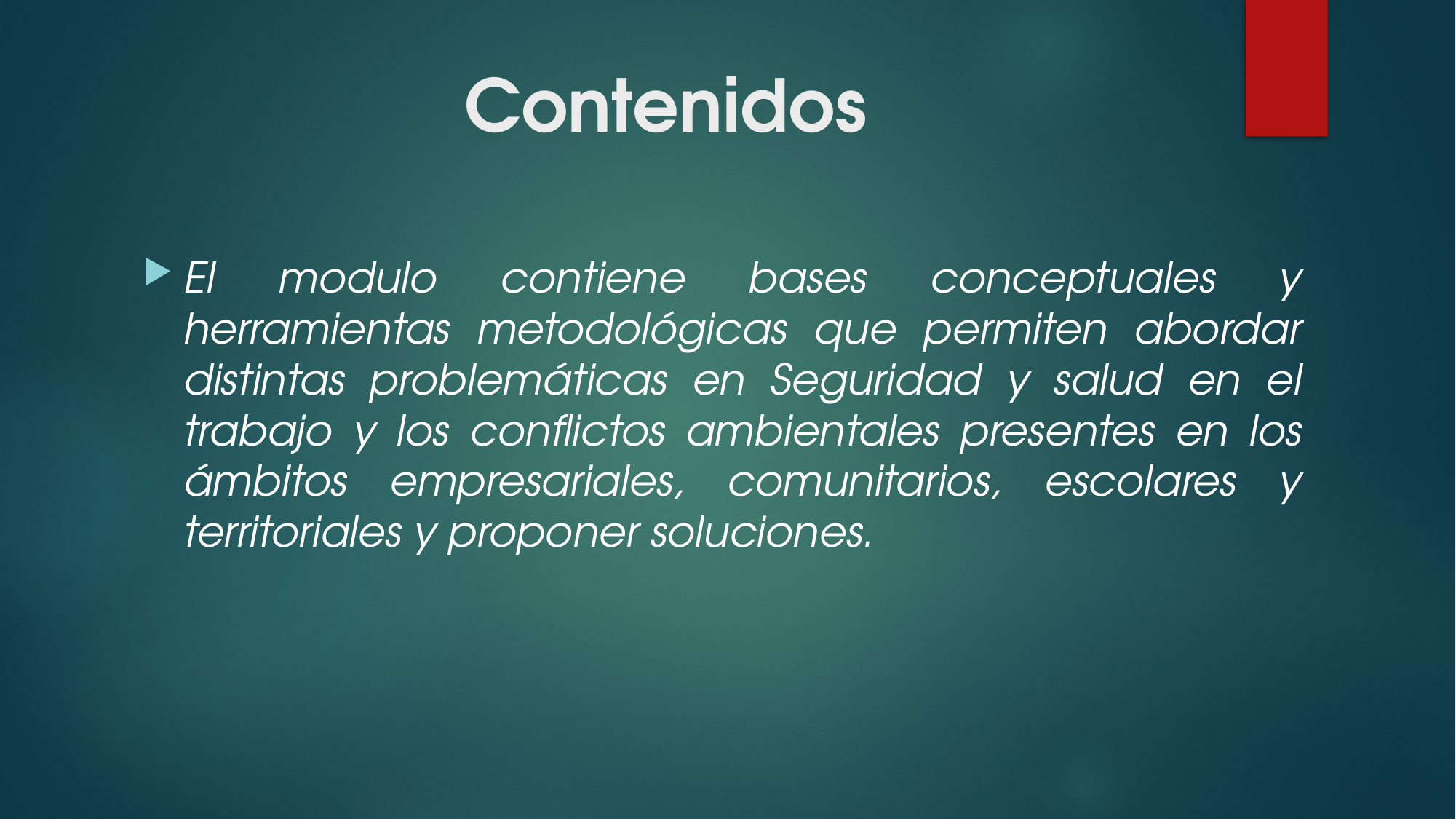

# Contenidos
El modulo contiene bases conceptuales y herramientas metodológicas que permiten abordar distintas problemáticas en Seguridad y salud en el trabajo y los conflictos ambientales presentes en los ámbitos empresariales, comunitarios, escolares y territoriales y proponer soluciones.